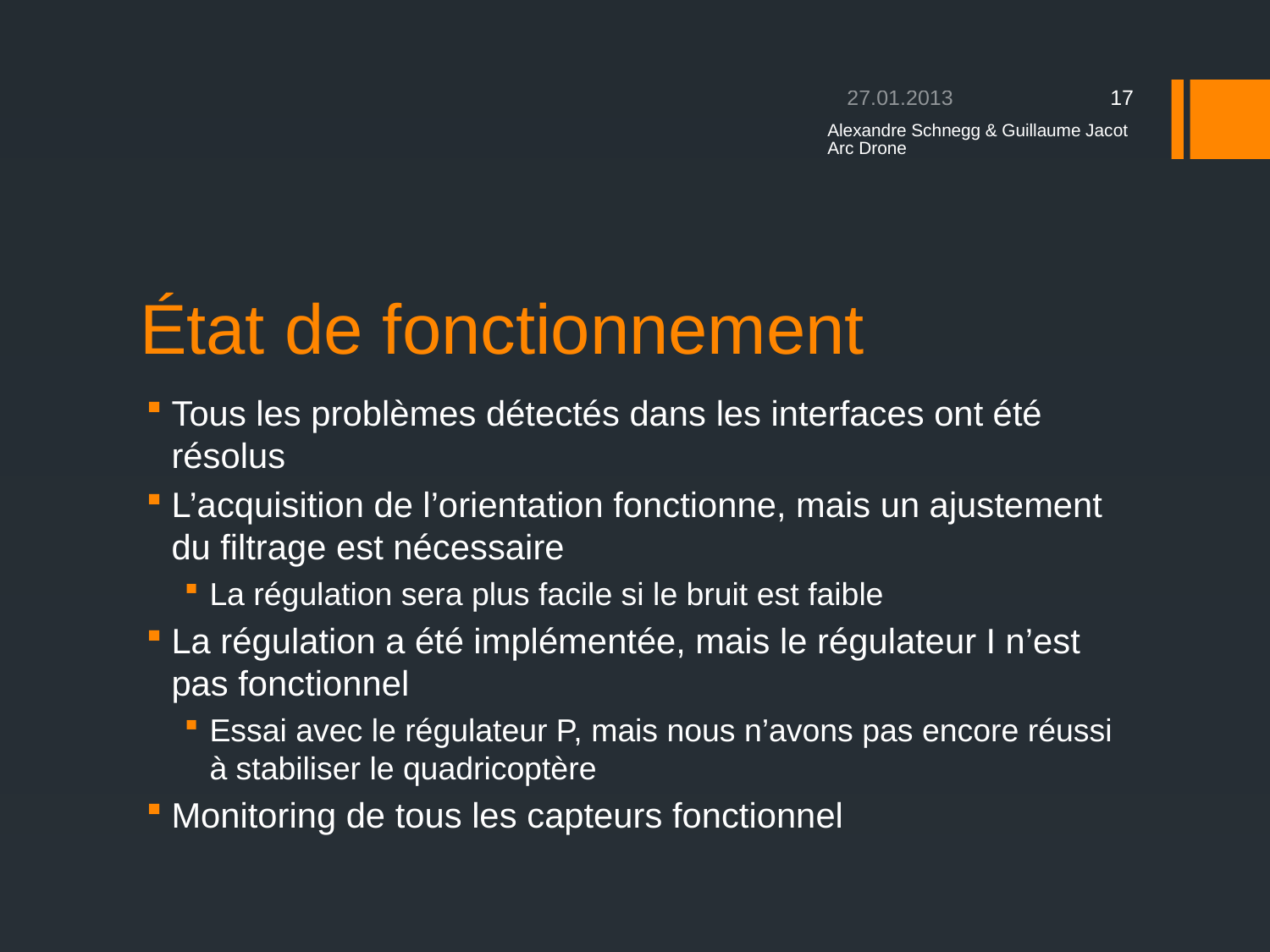

27.01.2013
17
Alexandre Schnegg & Guillaume Jacot Arc Drone
# État de fonctionnement
Tous les problèmes détectés dans les interfaces ont été résolus
L’acquisition de l’orientation fonctionne, mais un ajustement du filtrage est nécessaire
La régulation sera plus facile si le bruit est faible
La régulation a été implémentée, mais le régulateur I n’est pas fonctionnel
Essai avec le régulateur P, mais nous n’avons pas encore réussi à stabiliser le quadricoptère
Monitoring de tous les capteurs fonctionnel